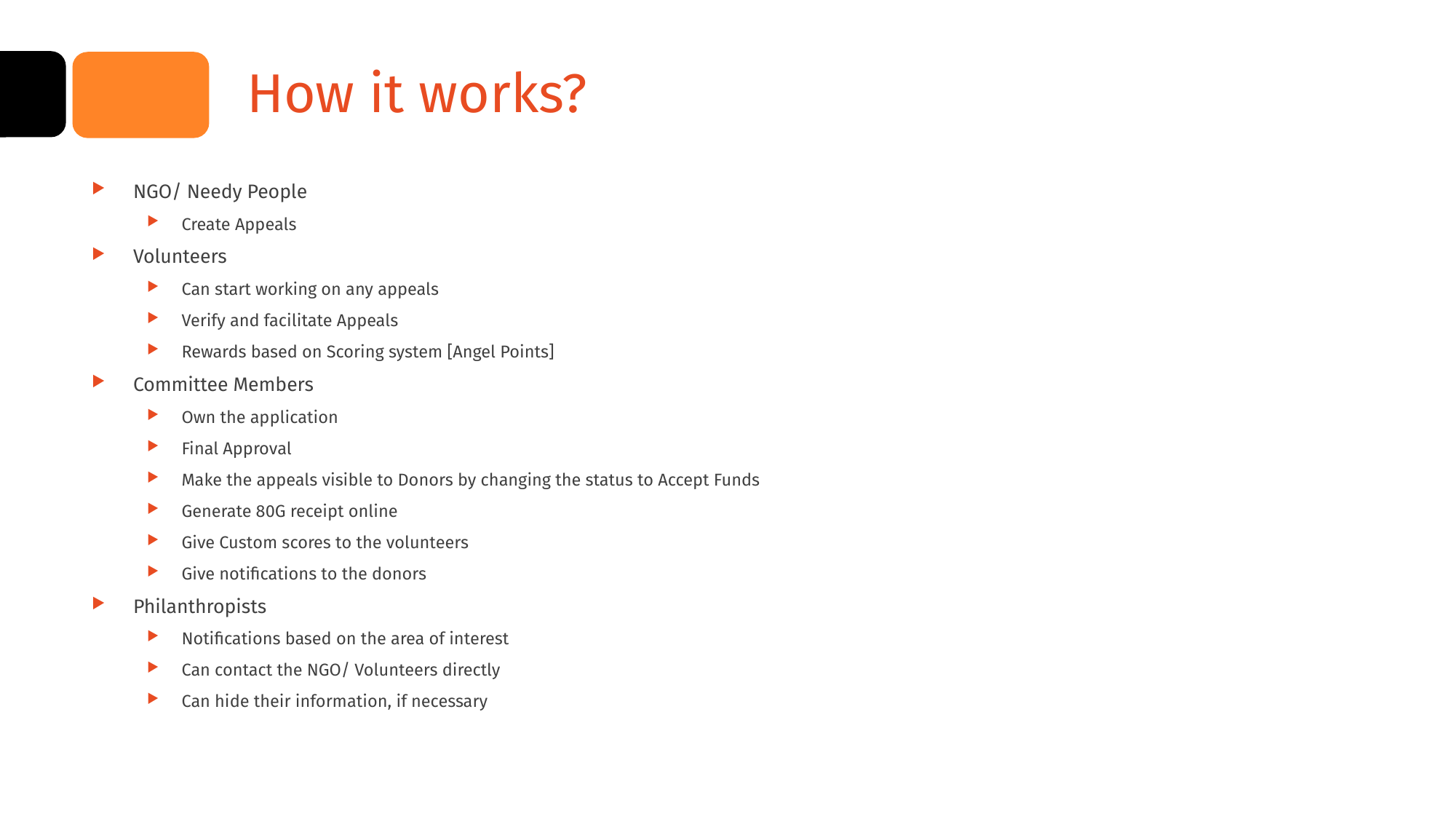

# How it works?
NGO/ Needy People
Create Appeals
Volunteers
Can start working on any appeals
Verify and facilitate Appeals
Rewards based on Scoring system [Angel Points]
Committee Members
Own the application
Final Approval
Make the appeals visible to Donors by changing the status to Accept Funds
Generate 80G receipt online
Give Custom scores to the volunteers
Give notifications to the donors
Philanthropists
Notifications based on the area of interest
Can contact the NGO/ Volunteers directly
Can hide their information, if necessary